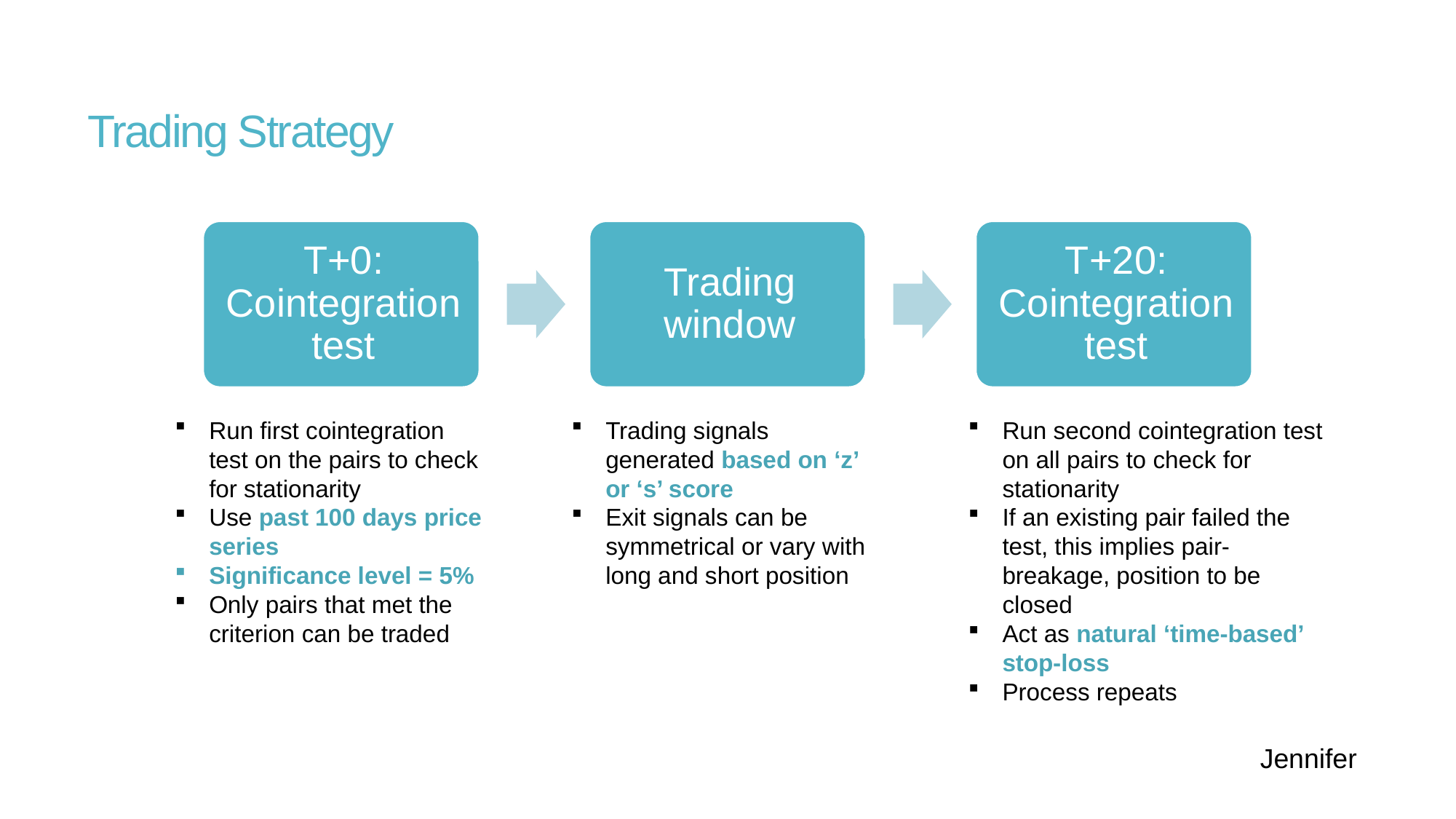

# Trading Strategy
T+0: Cointegration test

Trading window

T+20: Cointegration test
Run first cointegration test on the pairs to check for stationarity
Use past 100 days price series
Significance level = 5%
Only pairs that met the criterion can be traded
Trading signals generated based on ‘z’ or ‘s’ score
Exit signals can be symmetrical or vary with long and short position
Run second cointegration test on all pairs to check for stationarity
If an existing pair failed the test, this implies pair-breakage, position to be closed
Act as natural ‘time-based’ stop-loss
Process repeats
Jennifer